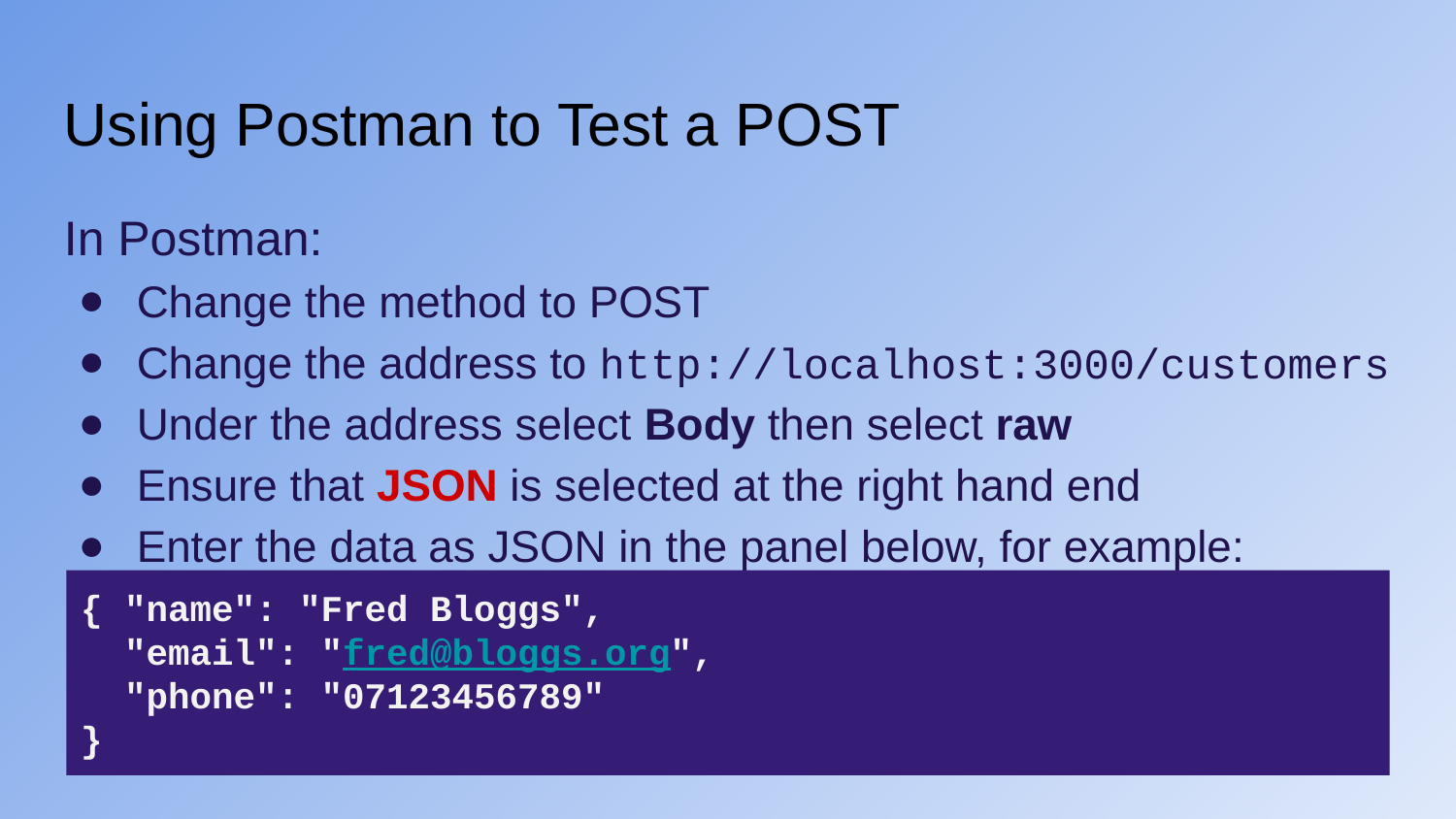

Using Postman to Test a POST
In Postman:
Change the method to POST
Change the address to http://localhost:3000/customers
Under the address select Body then select raw
Ensure that JSON is selected at the right hand end
Enter the data as JSON in the panel below, for example:
{ "name": "Fred Bloggs",
  "email": "fred@bloggs.org",
  "phone": "07123456789"
}